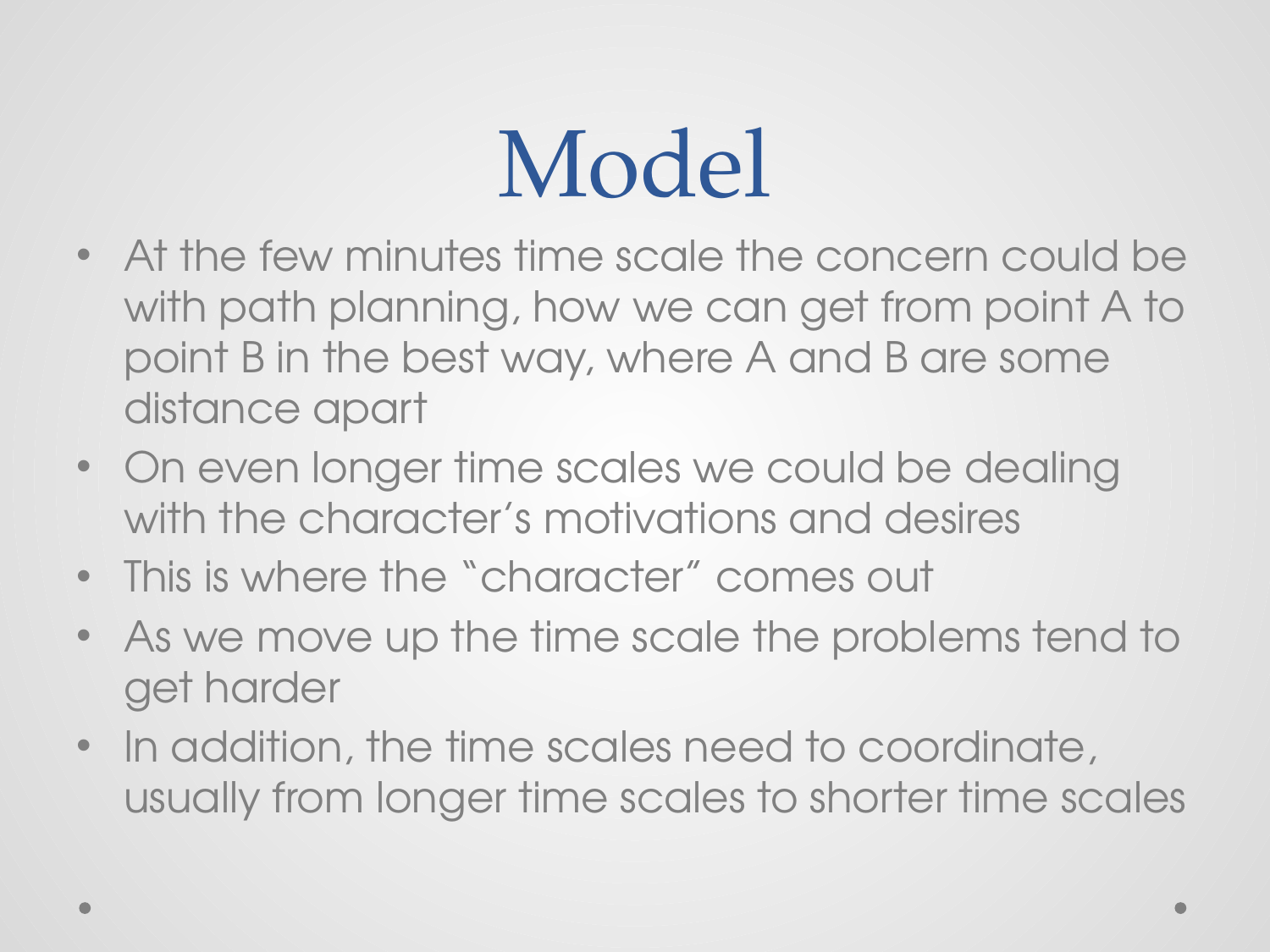

# Model
At the few minutes time scale the concern could be with path planning, how we can get from point A to point B in the best way, where A and B are some distance apart
On even longer time scales we could be dealing with the character’s motivations and desires
This is where the “character” comes out
As we move up the time scale the problems tend to get harder
In addition, the time scales need to coordinate, usually from longer time scales to shorter time scales